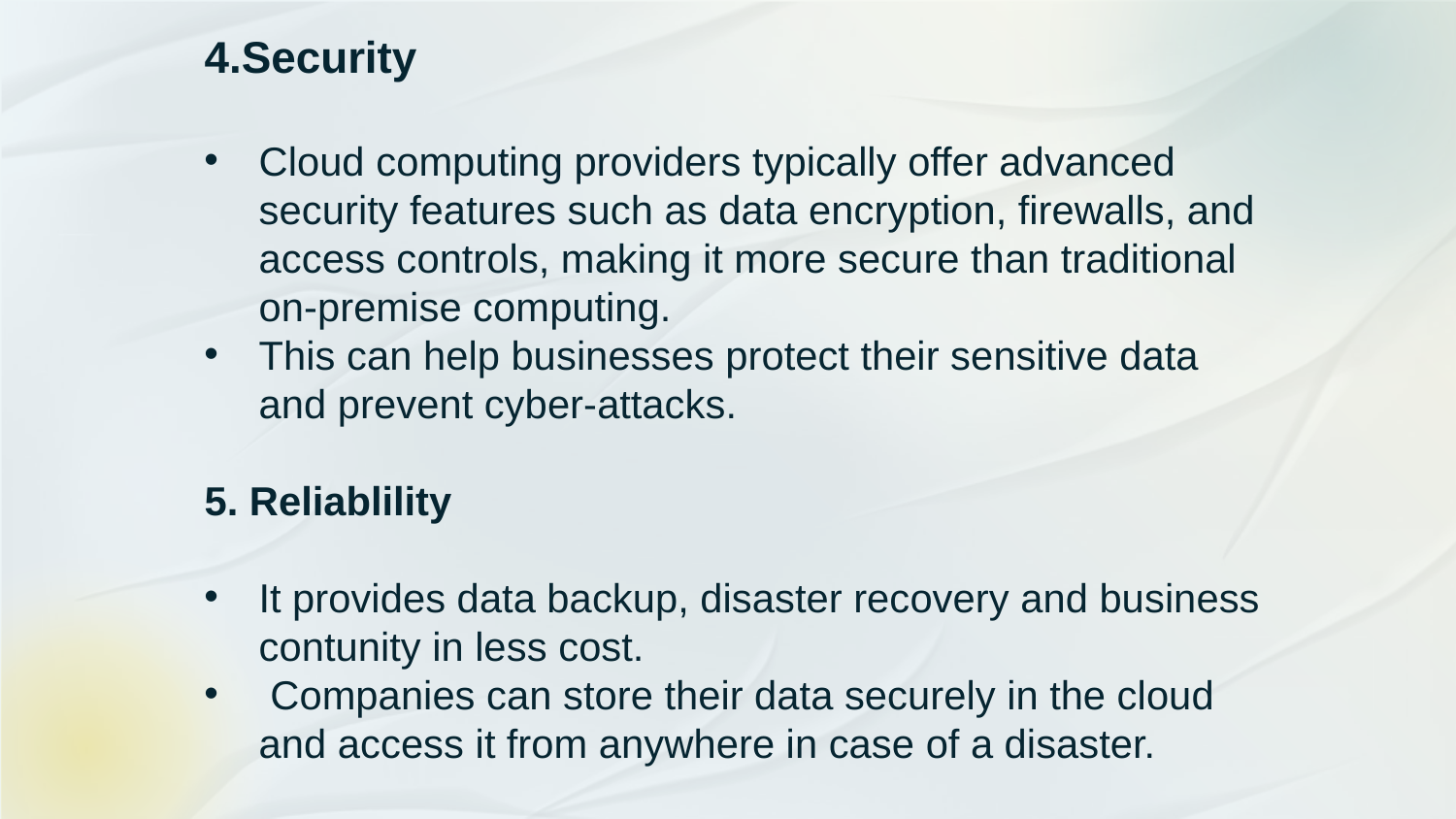

4.Security

Cloud computing providers typically offer advanced security features such as data encryption, firewalls, and access controls, making it more secure than traditional on-premise computing.
This can help businesses protect their sensitive data and prevent cyber-attacks.

5. Reliablility

It provides data backup, disaster recovery and business contunity in less cost.
 Companies can store their data securely in the cloud and access it from anywhere in case of a disaster.